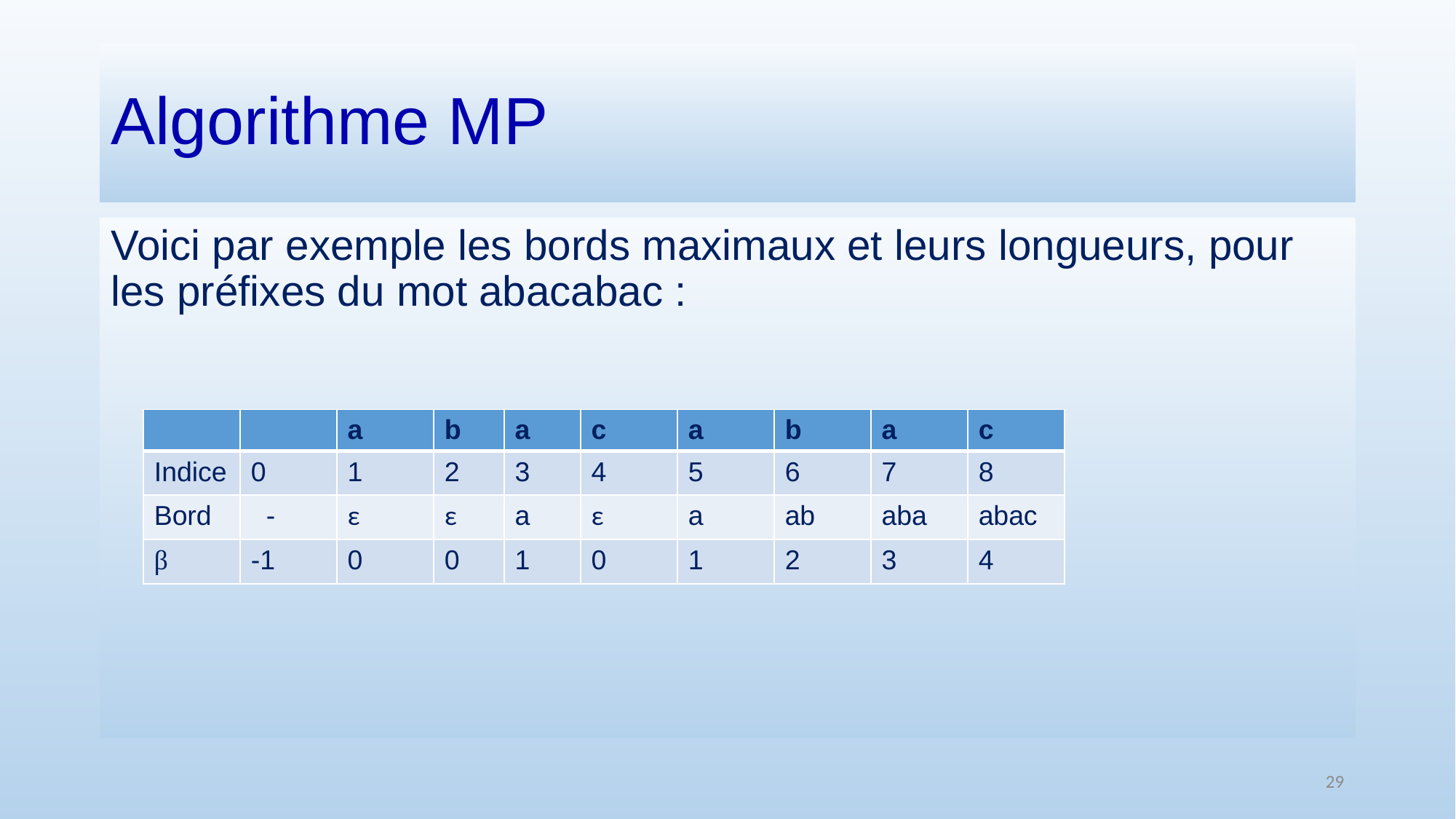

# Algorithme MP
Voici par exemple les bords maximaux et leurs longueurs, pour les préfixes du mot abacabac :
|  |  | a | b | a | c | a | b | a | c |
| --- | --- | --- | --- | --- | --- | --- | --- | --- | --- |
| Indice | 0 | 1 | 2 | 3 | 4 | 5 | 6 | 7 | 8 |
| Bord | - | ε | ε | a | ε | a | ab | aba | abac |
| β | -1 | 0 | 0 | 1 | 0 | 1 | 2 | 3 | 4 |
29